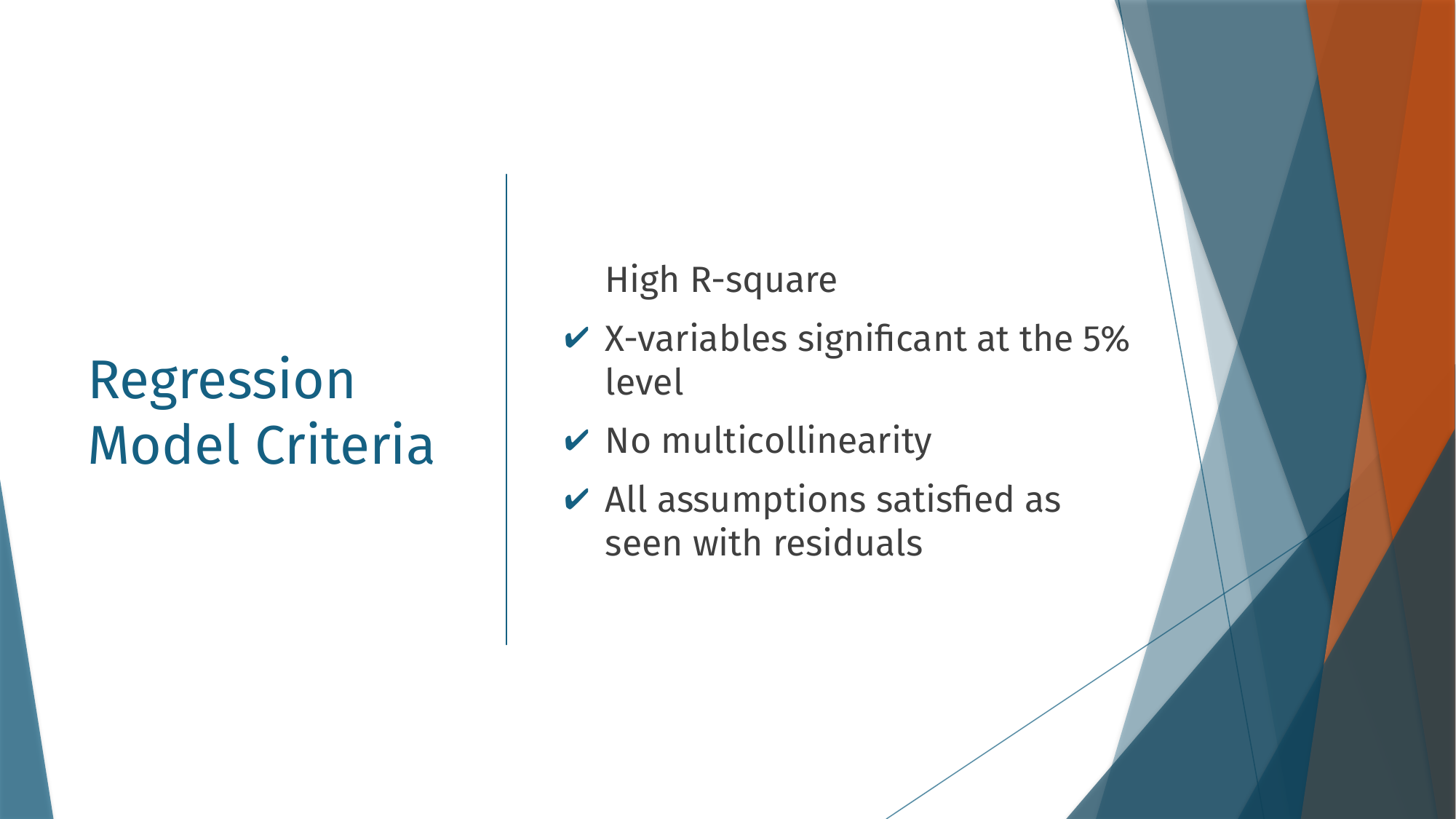

# Regression Model Criteria
High R-square
X-variables significant at the 5% level
No multicollinearity
All assumptions satisfied as seen with residuals